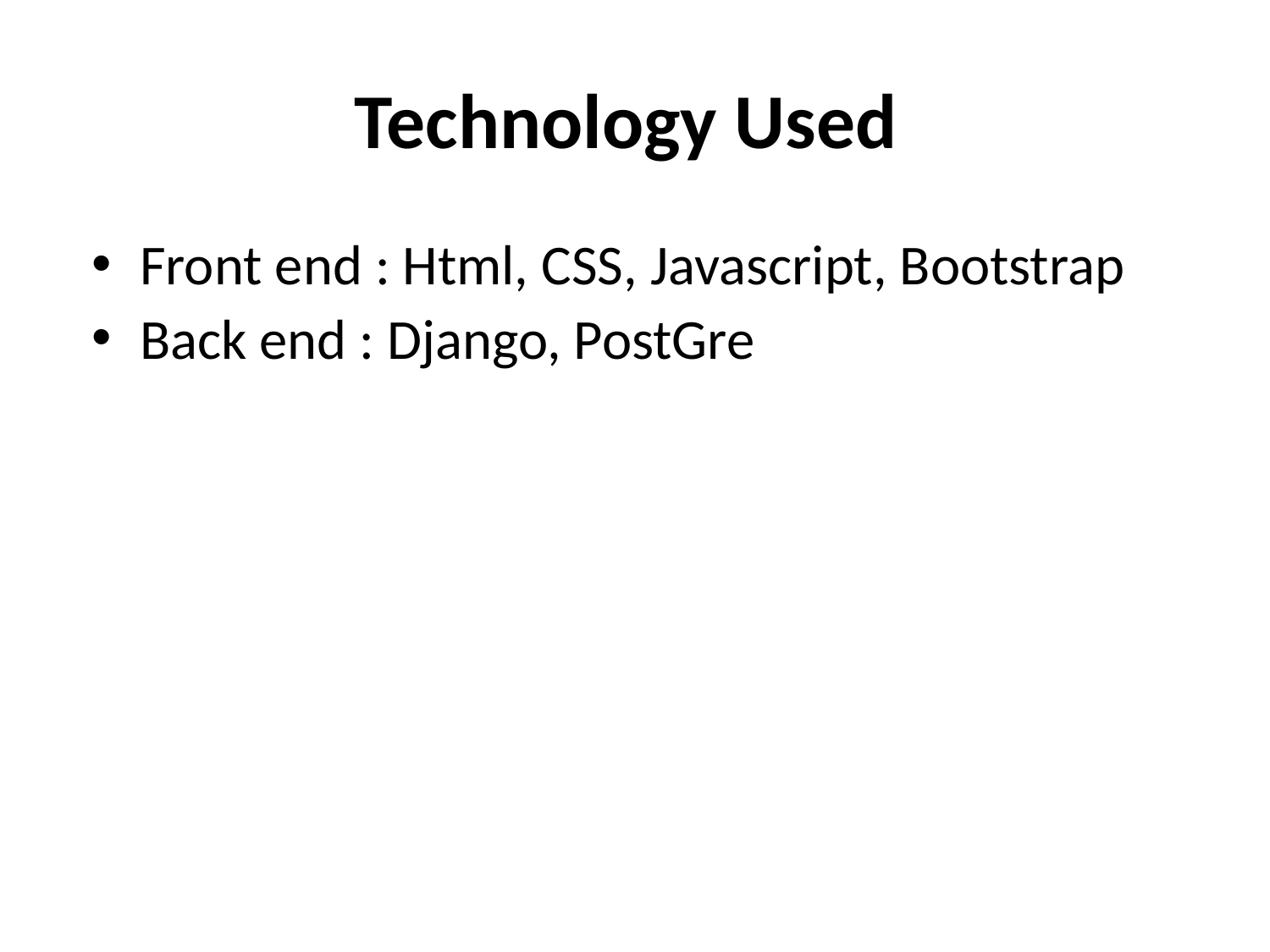

# Technology Used
Front end : Html, CSS, Javascript, Bootstrap
Back end : Django, PostGre